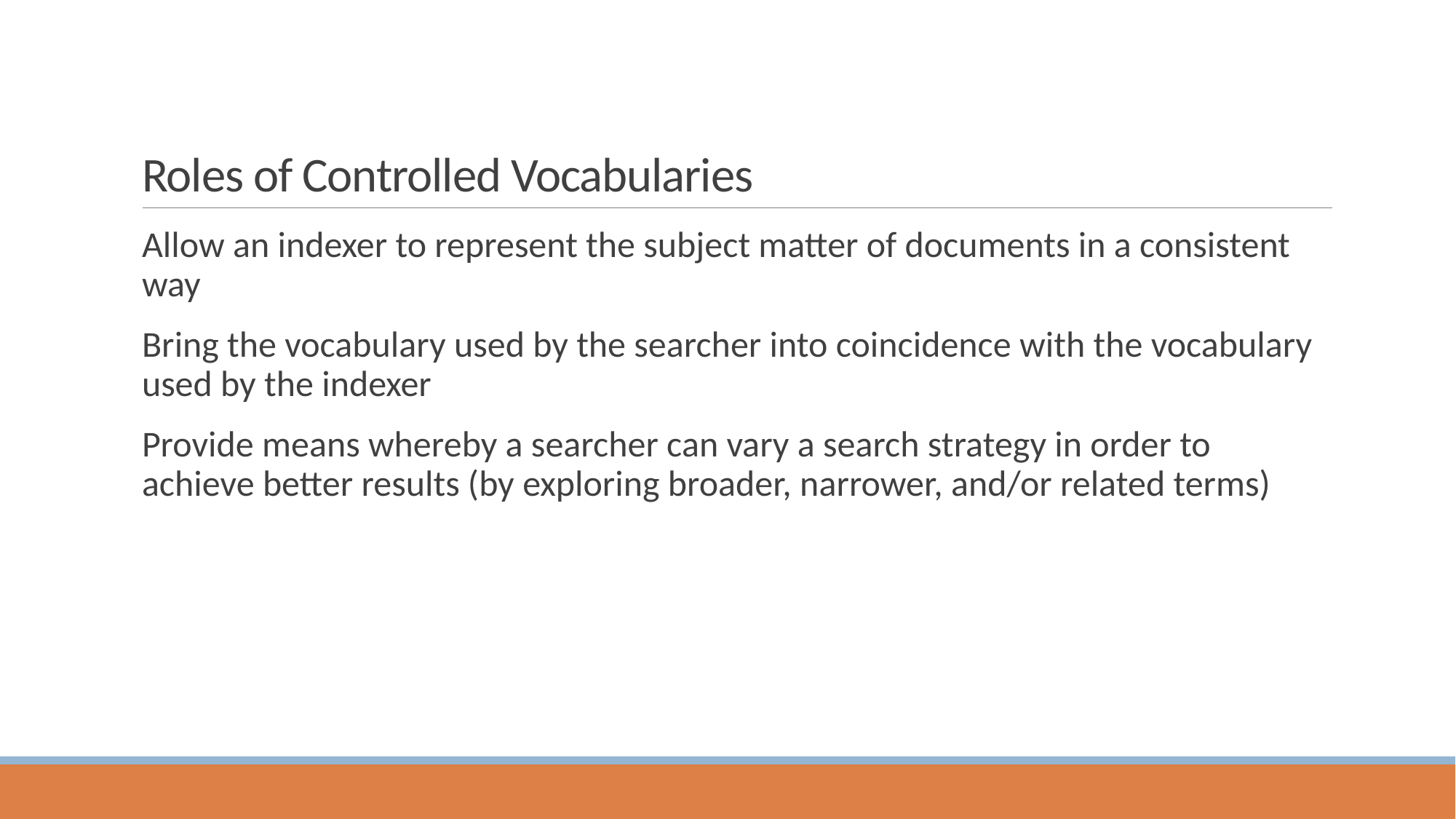

# Roles of Controlled Vocabularies
Allow an indexer to represent the subject matter of documents in a consistent way
Bring the vocabulary used by the searcher into coincidence with the vocabulary used by the indexer
Provide means whereby a searcher can vary a search strategy in order to achieve better results (by exploring broader, narrower, and/or related terms)